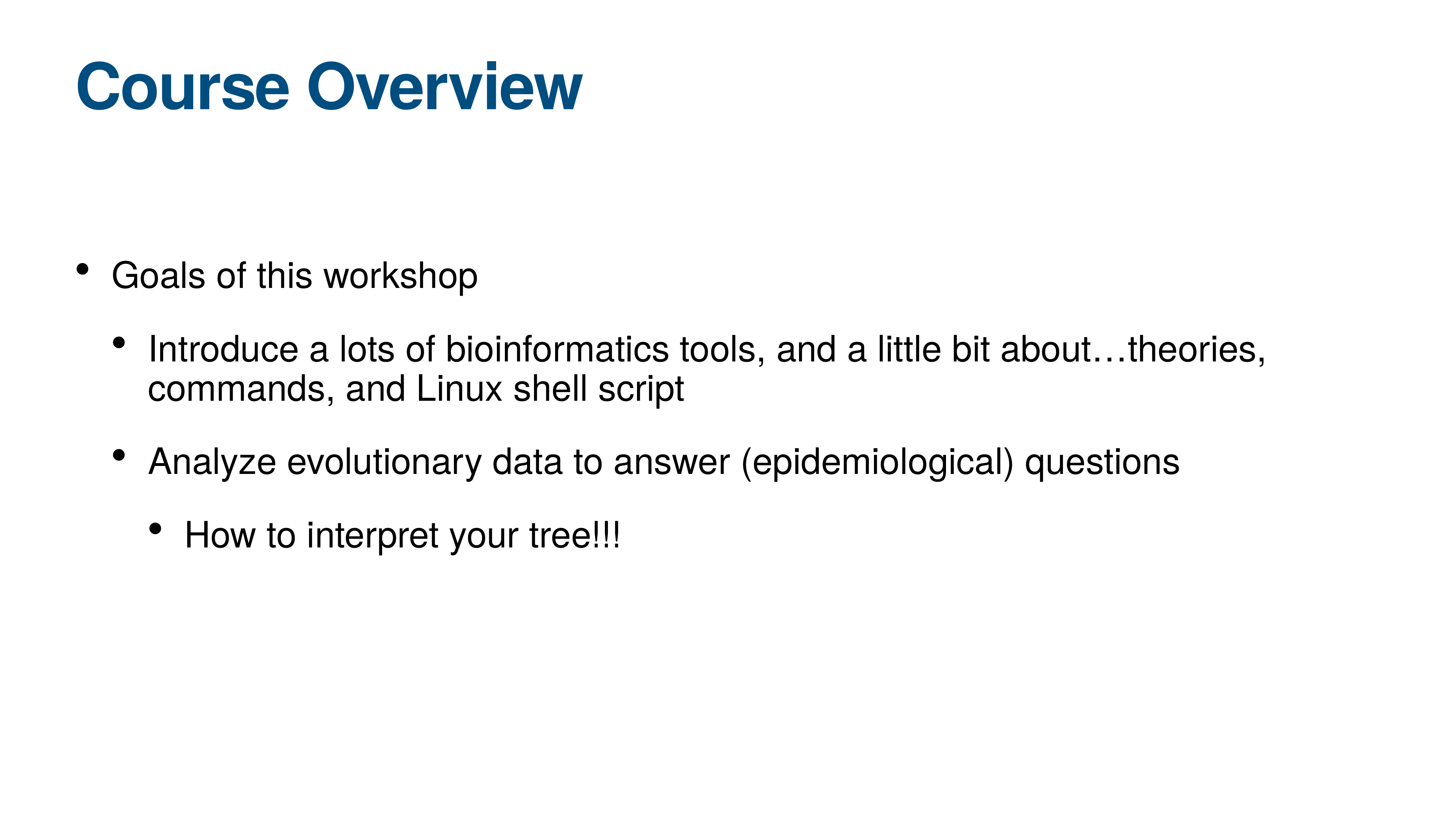

# Course Overview
Goals of this workshop
Introduce a lots of bioinformatics tools, and a little bit about…theories, commands, and Linux shell script
Analyze evolutionary data to answer (epidemiological) questions
How to interpret your tree!!!